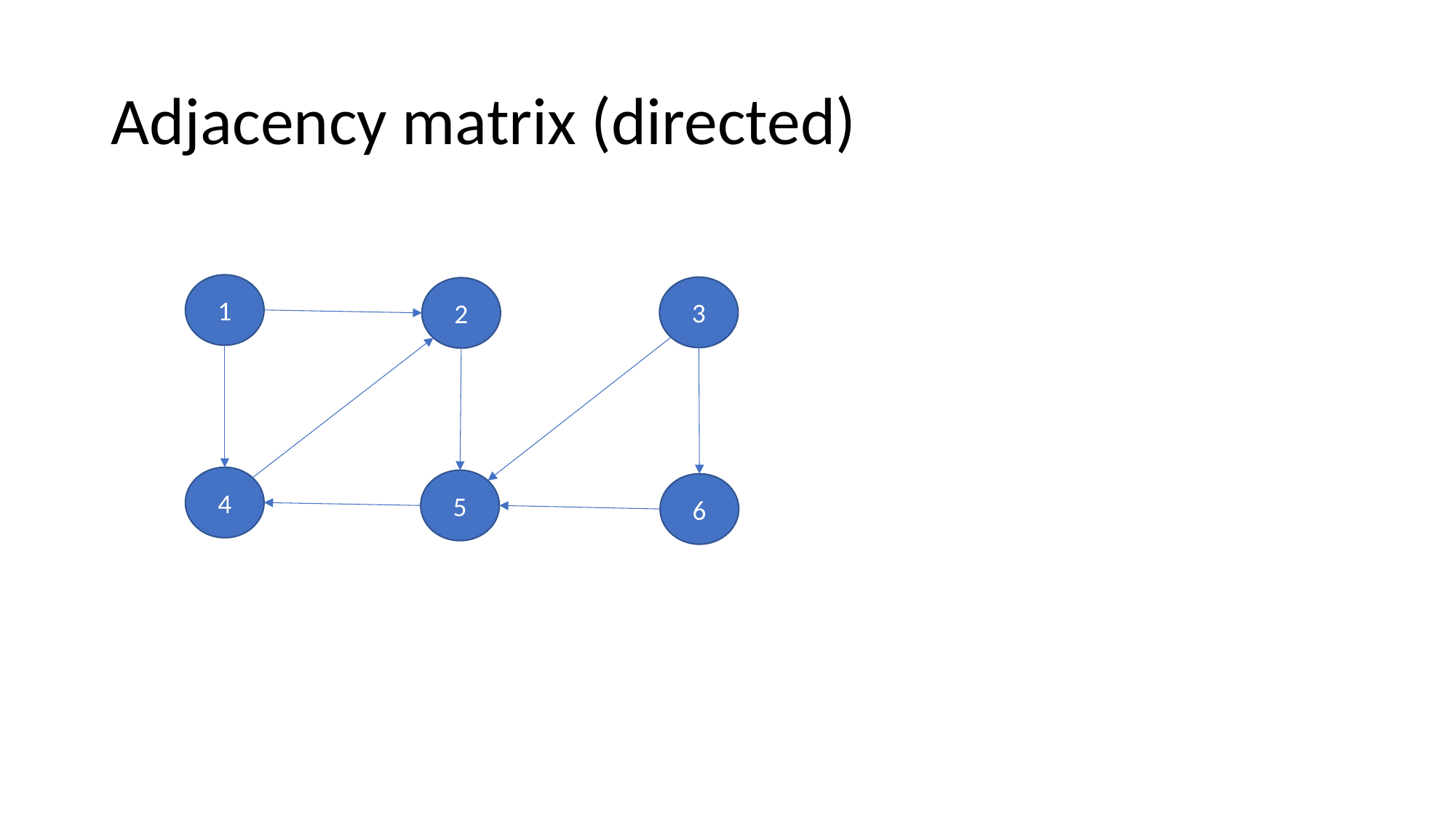

# Adjacency matrix (directed)
1
3
2
4
5
6